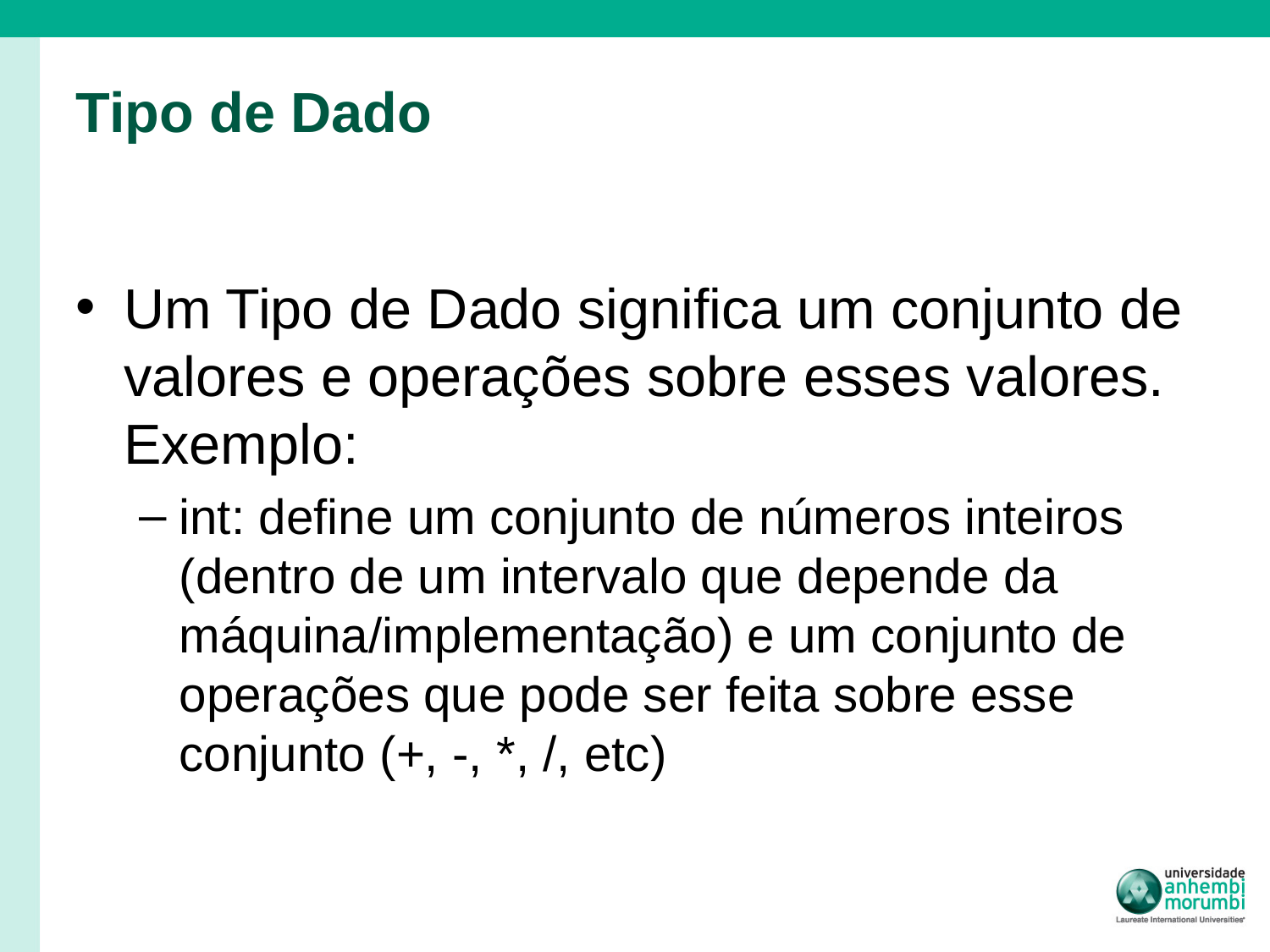

# Tipo de Dado
Um Tipo de Dado significa um conjunto de valores e operações sobre esses valores. Exemplo:
int: define um conjunto de números inteiros (dentro de um intervalo que depende da máquina/implementação) e um conjunto de operações que pode ser feita sobre esse conjunto (+, -, *, /, etc)